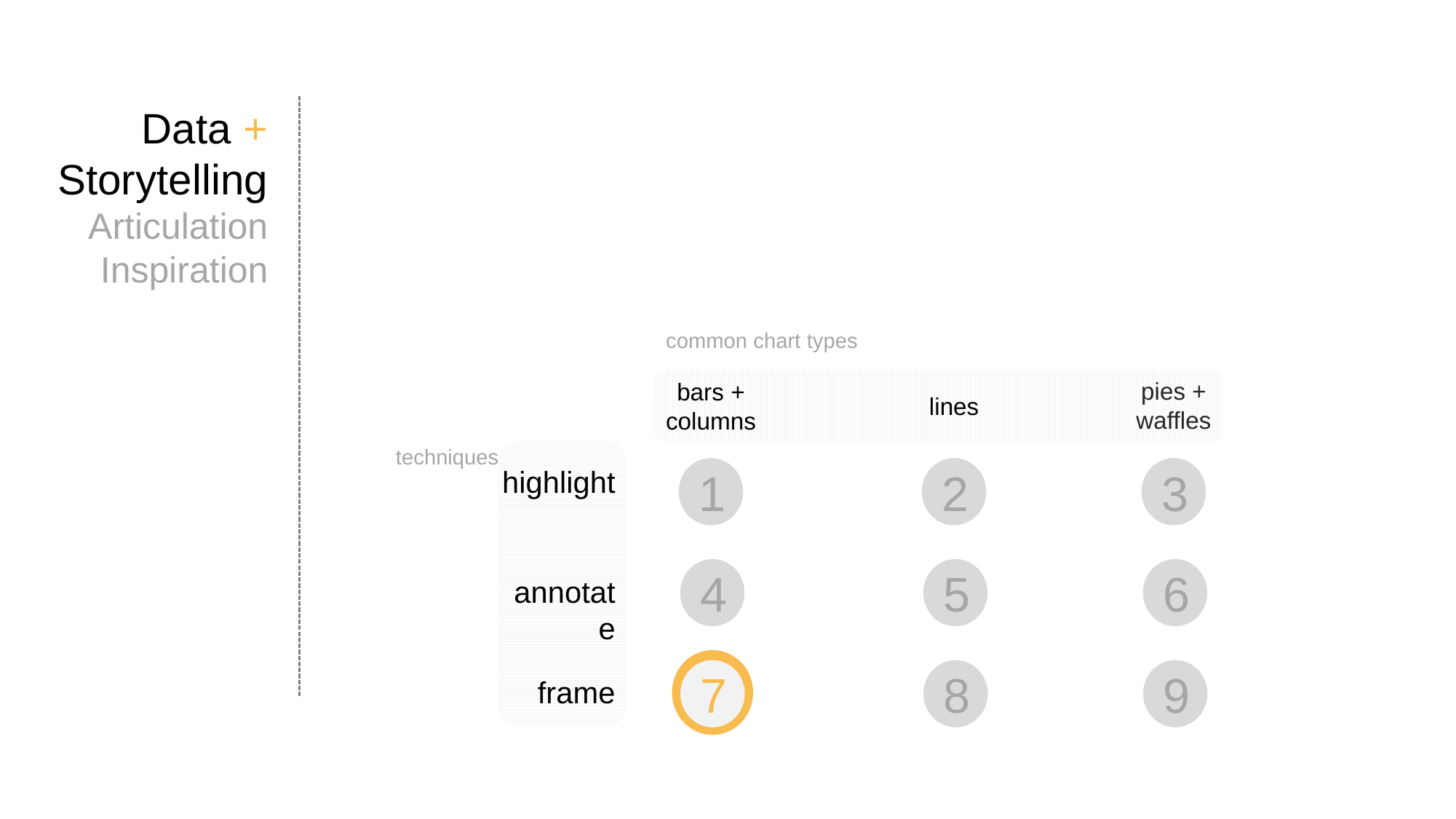

Data +
Storytelling
Articulation Inspiration
common chart types

pies + waffles
bars + columns
lines
techniques

highlight
annotate
frame
1
2
3
4
5
6

7
8
9